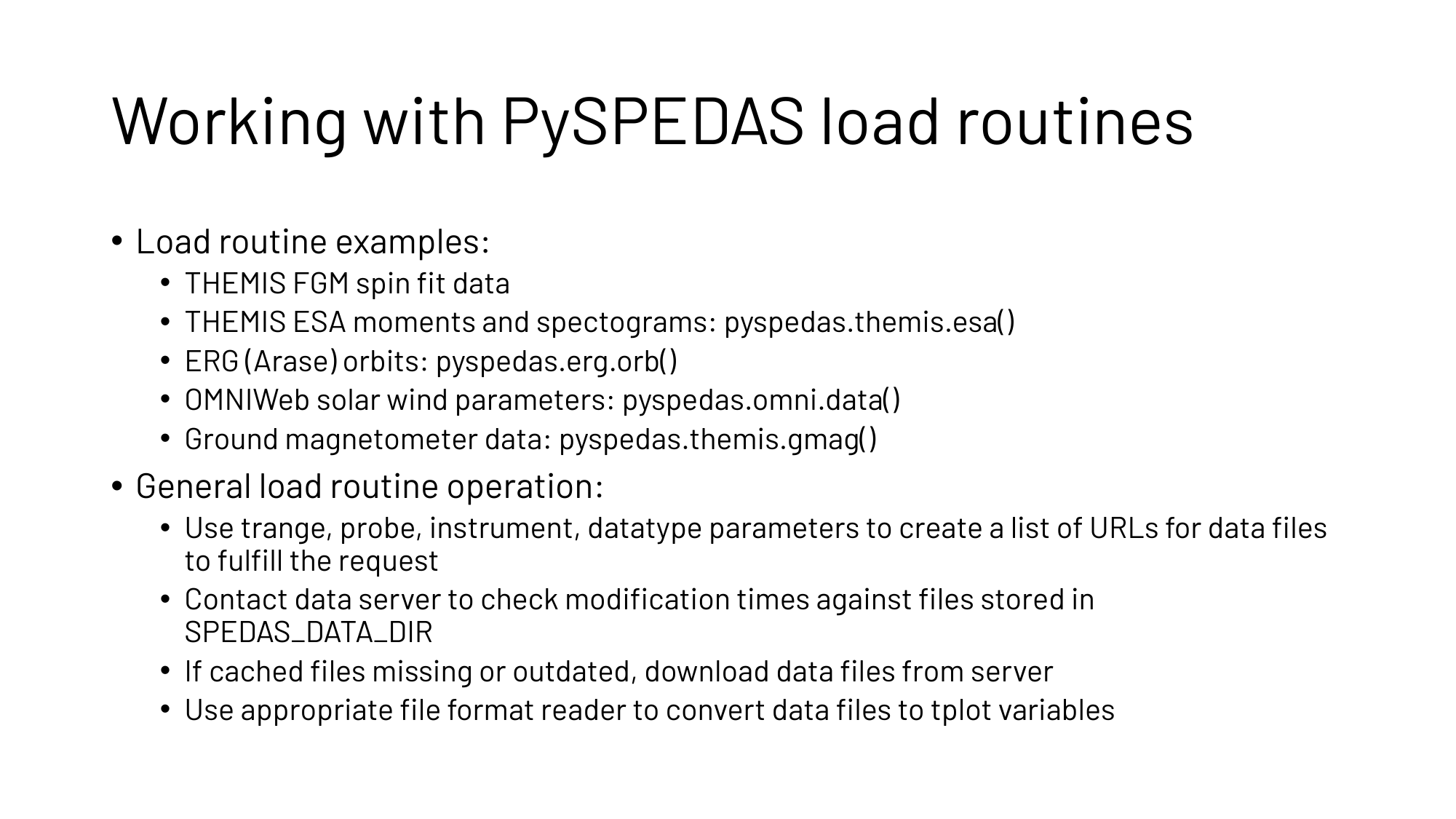

# Working with PySPEDAS load routines
Load routine examples:
THEMIS FGM spin fit data
THEMIS ESA moments and spectograms: pyspedas.themis.esa()
ERG (Arase) orbits: pyspedas.erg.orb()
OMNIWeb solar wind parameters: pyspedas.omni.data()
Ground magnetometer data: pyspedas.themis.gmag()
General load routine operation:
Use trange, probe, instrument, datatype parameters to create a list of URLs for data files to fulfill the request
Contact data server to check modification times against files stored in SPEDAS_DATA_DIR
If cached files missing or outdated, download data files from server
Use appropriate file format reader to convert data files to tplot variables